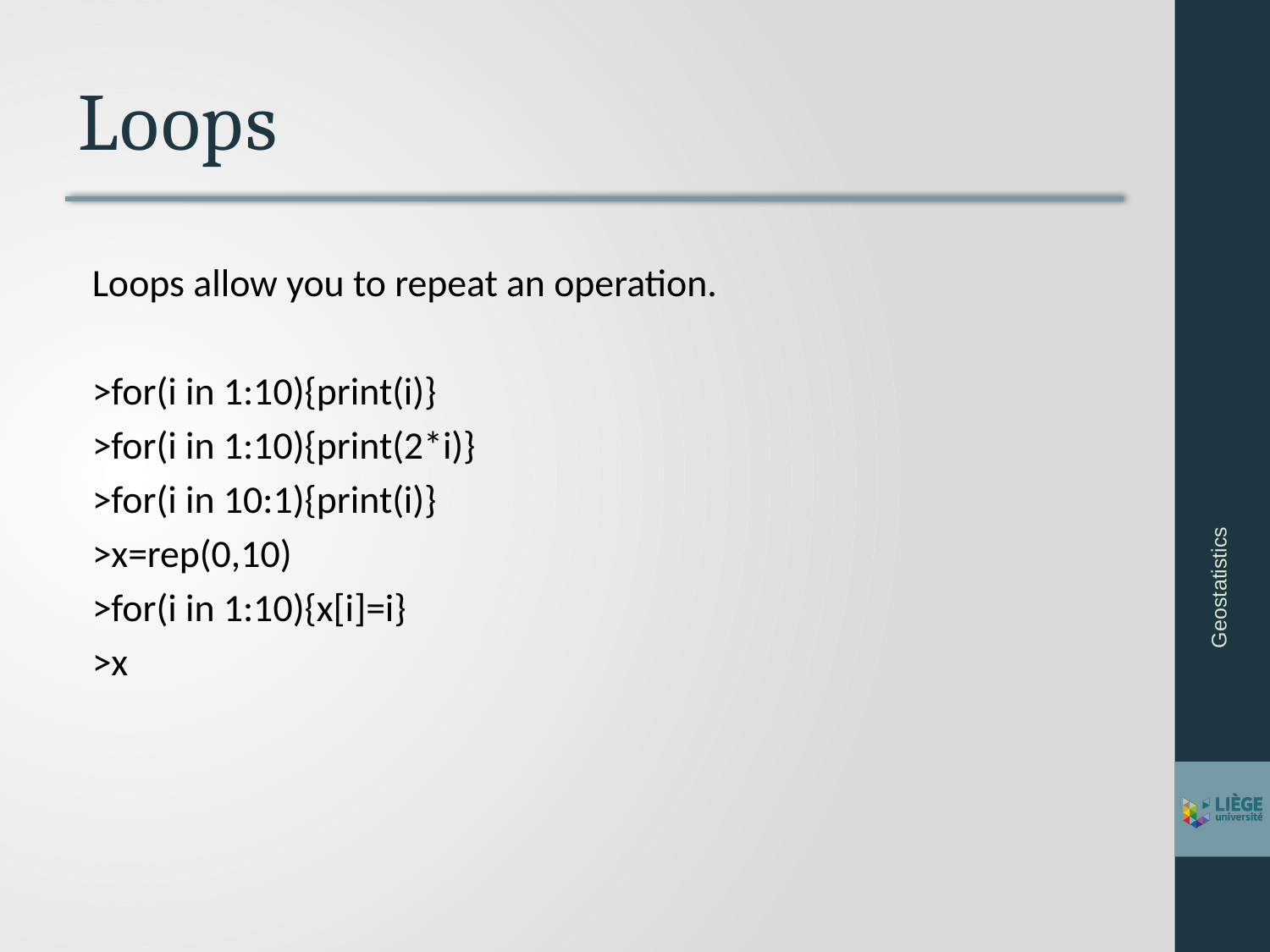

# Loops

Loops allow you to repeat an operation.

>for(i in 1:10){print(i)}
>for(i in 1:10){print(2*i)}
>for(i in 10:1){print(i)}
>x=rep(0,10)
>for(i in 1:10){x[i]=i}
>x
Geostatistics